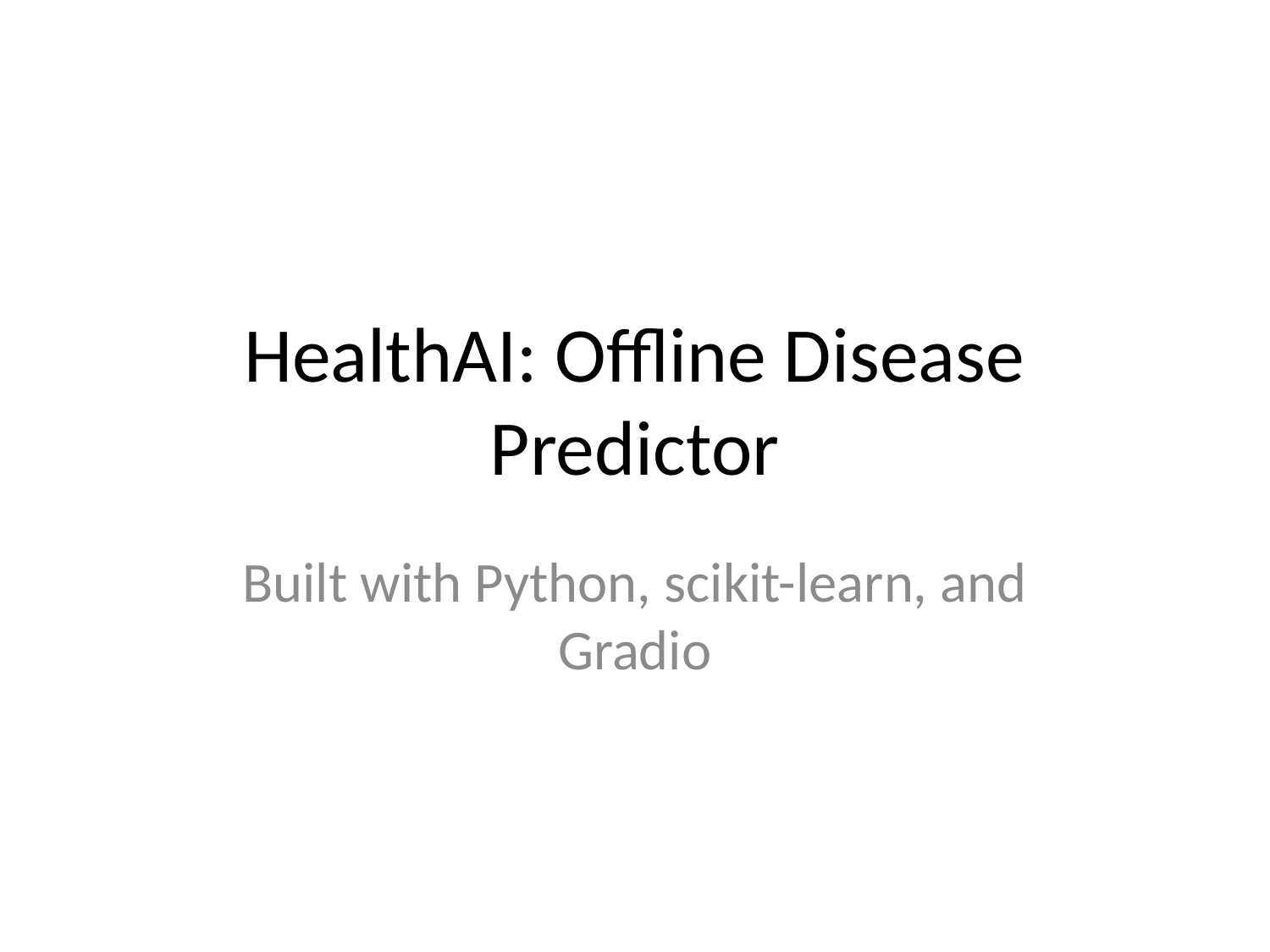

# HealthAI: Offline Disease Predictor
Built with Python, scikit-learn, and Gradio